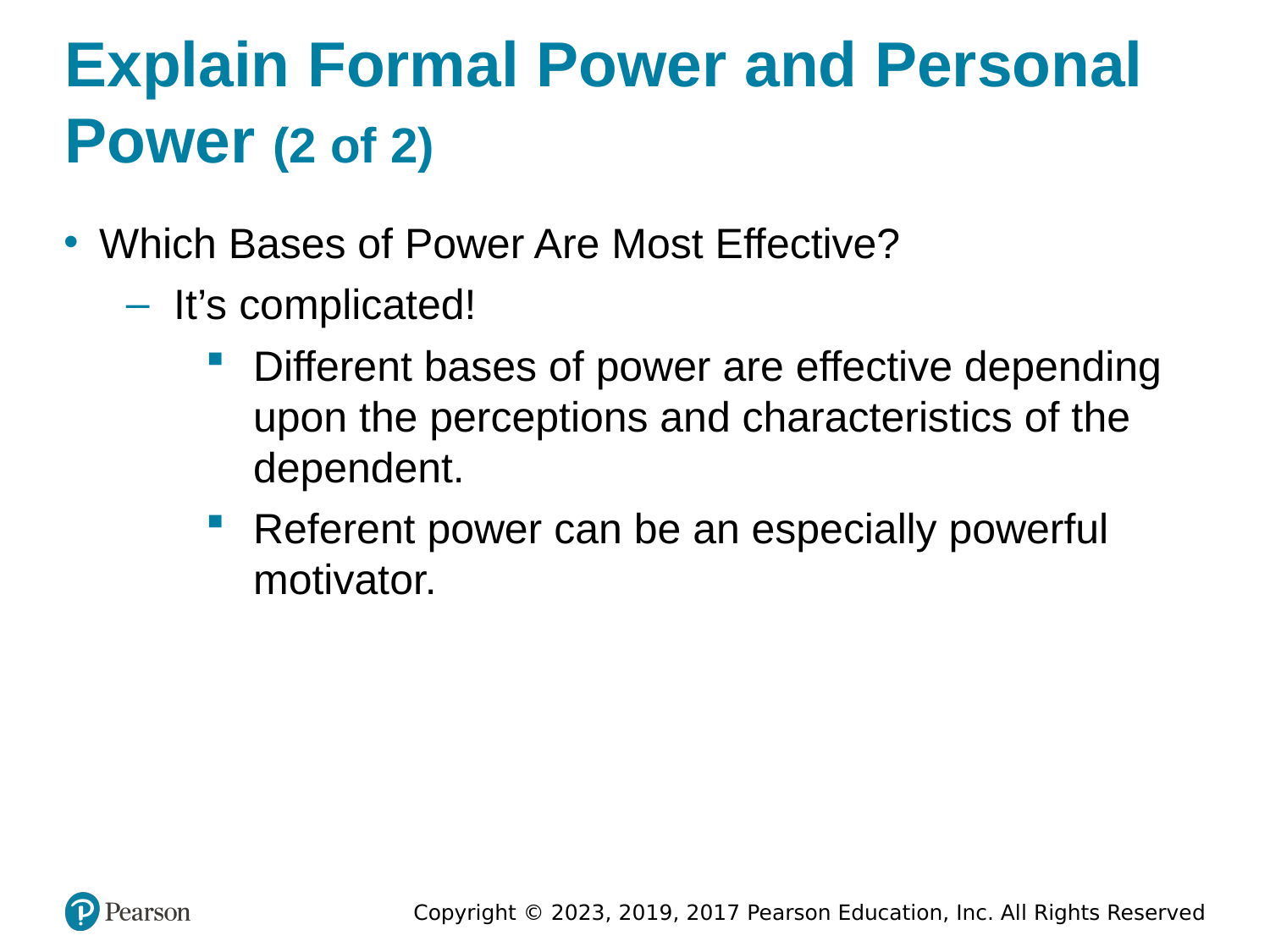

# Explain Formal Power and Personal Power (2 of 2)
Which Bases of Power Are Most Effective?
It’s complicated!
Different bases of power are effective depending upon the perceptions and characteristics of the dependent.
Referent power can be an especially powerful motivator.